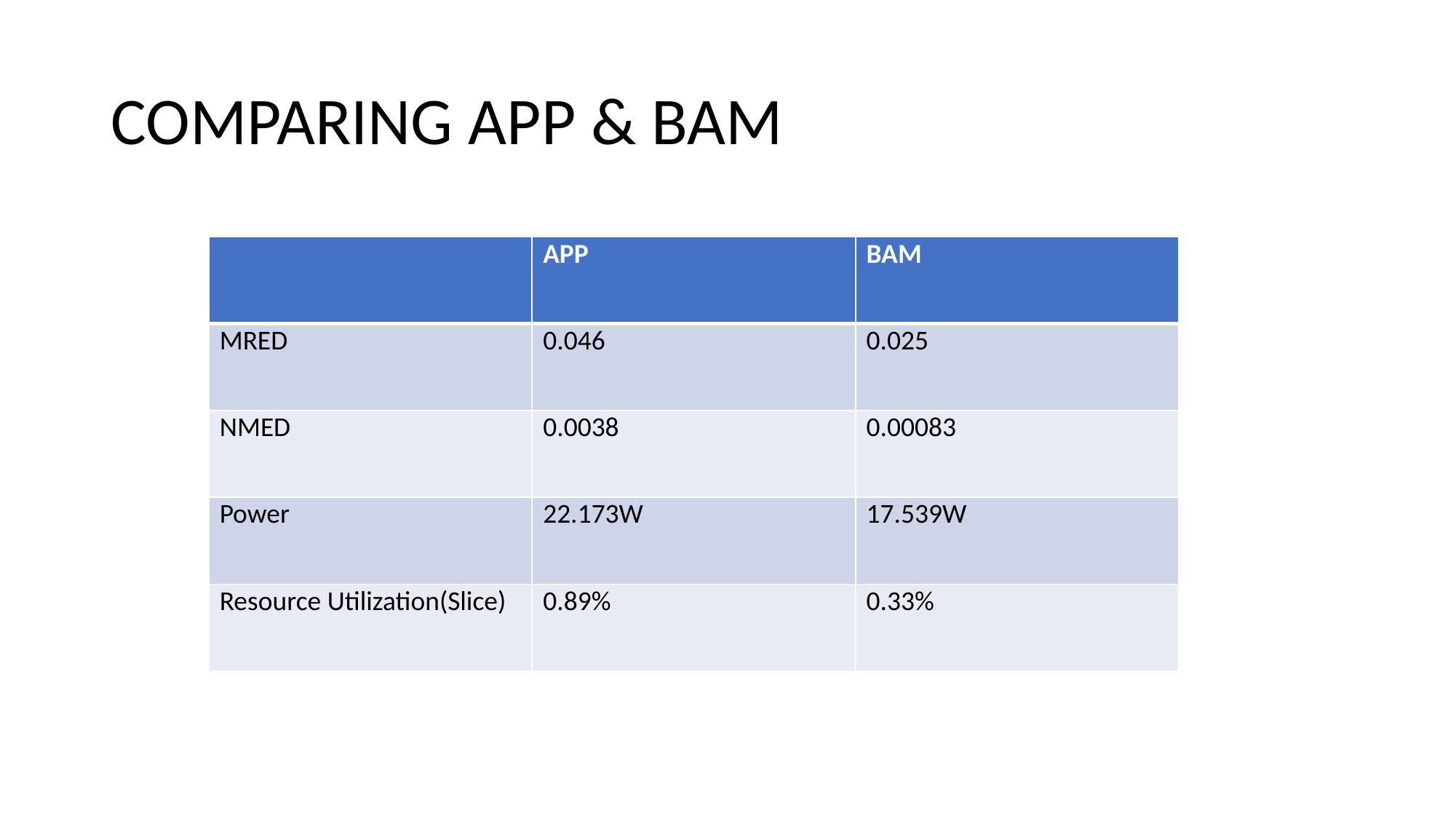

# COMPARING APP & BAM
|  | APP | BAM |
| --- | --- | --- |
| MRED | 0.046 | 0.025 |
| NMED | 0.0038 | 0.00083 |
| Power | 22.173W | 17.539W |
| Resource Utilization(Slice) | 0.89% | 0.33% |